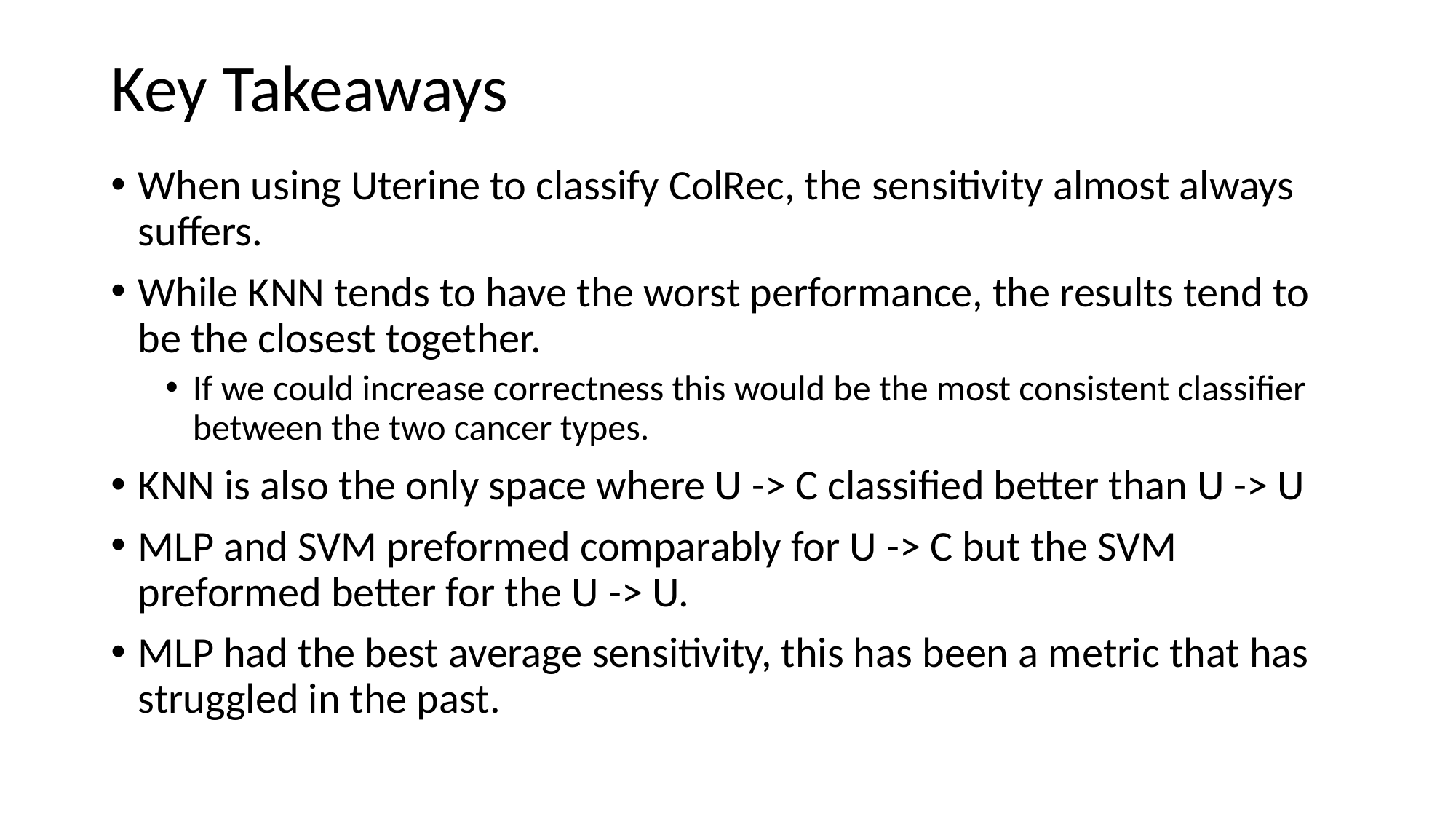

# Key Takeaways
When using Uterine to classify ColRec, the sensitivity almost always suffers.
While KNN tends to have the worst performance, the results tend to be the closest together.
If we could increase correctness this would be the most consistent classifier between the two cancer types.
KNN is also the only space where U -> C classified better than U -> U
MLP and SVM preformed comparably for U -> C but the SVM preformed better for the U -> U.
MLP had the best average sensitivity, this has been a metric that has struggled in the past.